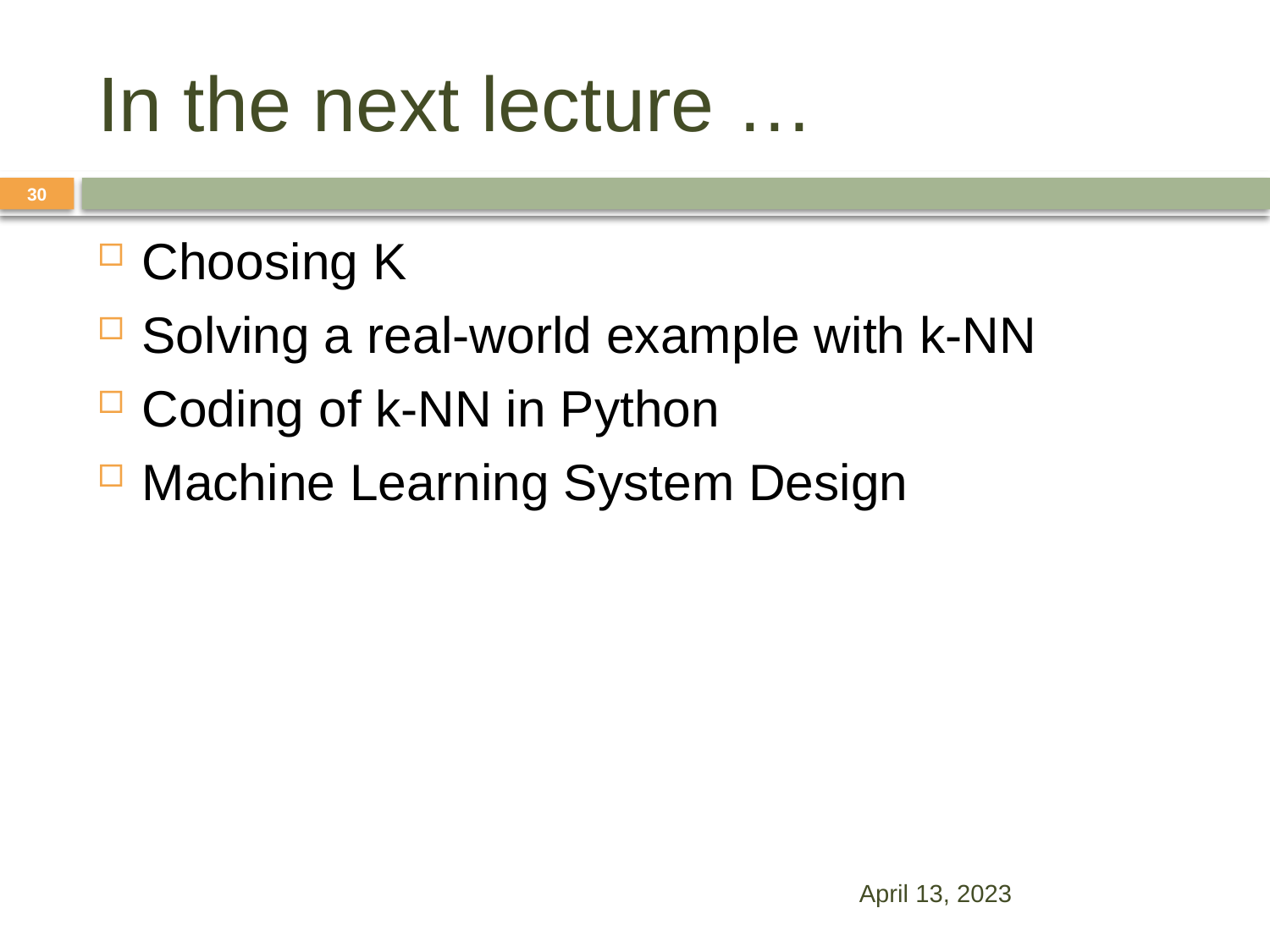

# In the next lecture …
30
Choosing K
Solving a real-world example with k-NN
Coding of k-NN in Python
Machine Learning System Design
April 13, 2023